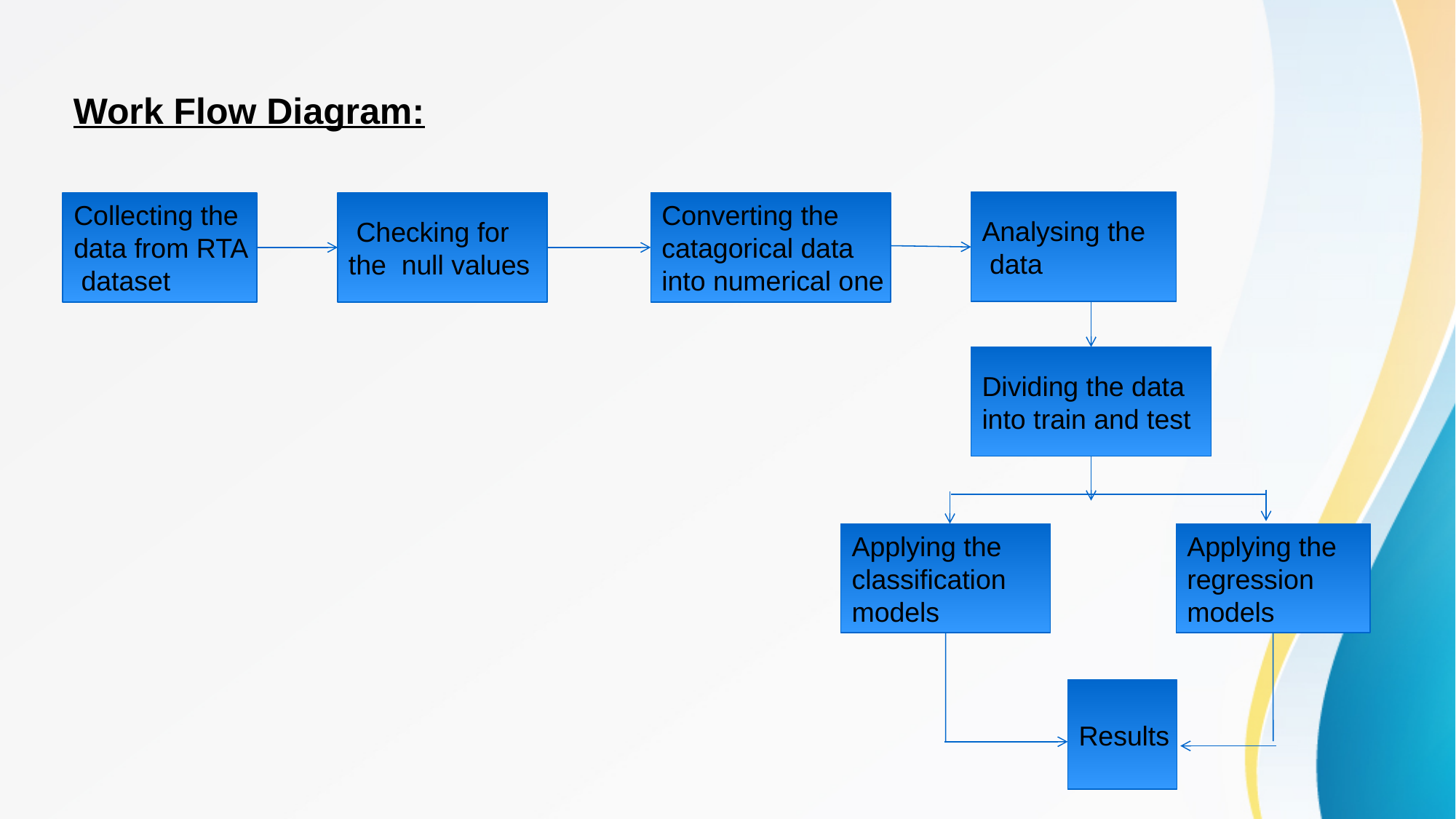

Work Flow Diagram:
Analysing the
 data
Collecting the
data from RTA
 dataset
 Checking for
the  null values
Converting the
catagorical data
into numerical one
Dividing the data
into train and test
Applying the
classification
models
Applying the
regression
models
Results